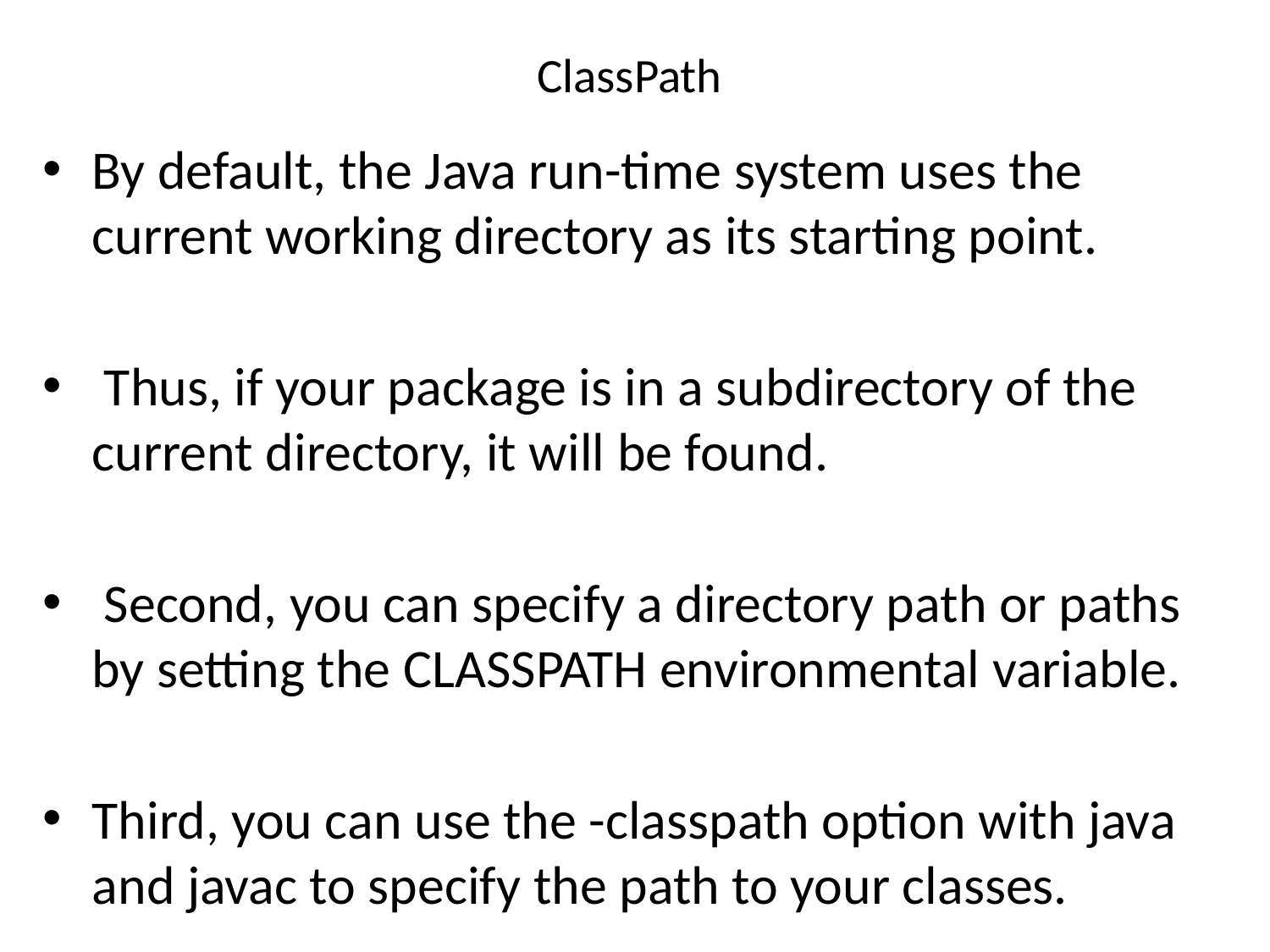

# ClassPath
By default, the Java run-time system uses the current working directory as its starting point.

 Thus, if your package is in a subdirectory of the current directory, it will be found.

 Second, you can specify a directory path or paths by setting the CLASSPATH environmental variable.

Third, you can use the -classpath option with java and javac to specify the path to your classes.